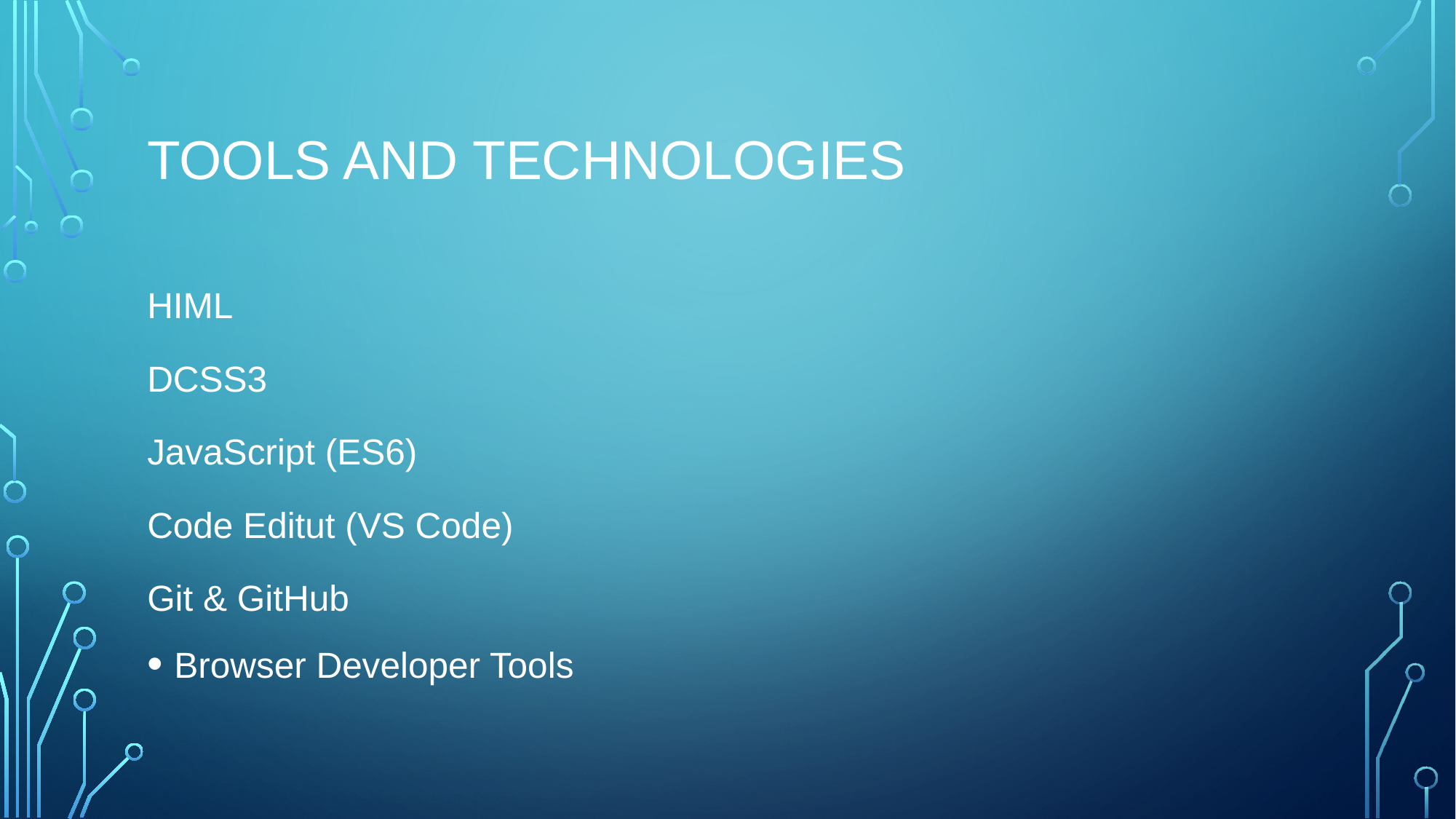

# Tools and Technologies
HIML
DCSS3
JavaScript (ES6)
Code Editut (VS Code)
Git & GitHub
Browser Developer Tools